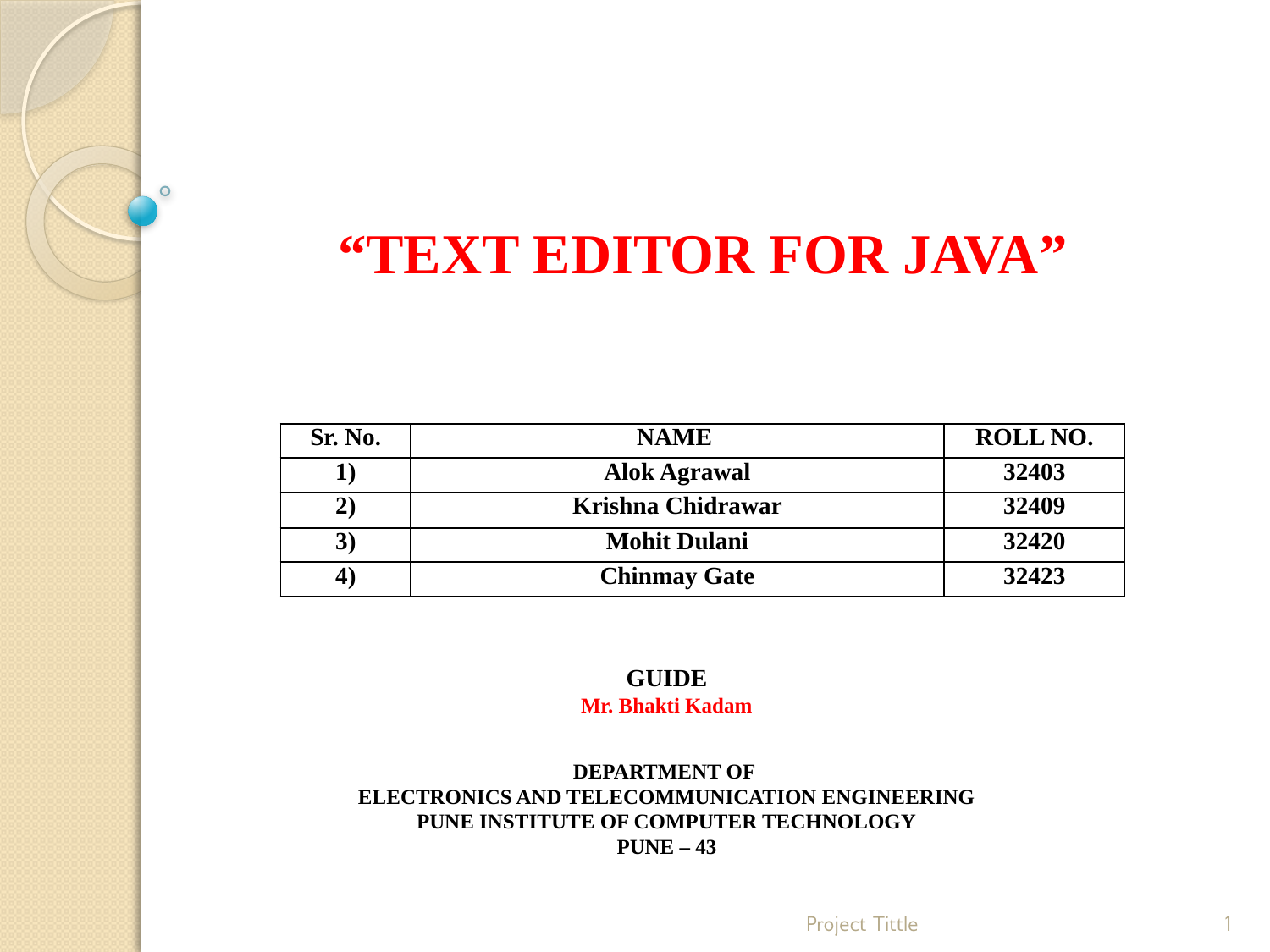

“Text Editor for java”

| Sr. No. | NAME | ROLL NO. |
| --- | --- | --- |
| 1) | Alok Agrawal | 32403 |
| 2) | Krishna Chidrawar | 32409 |
| 3) | Mohit Dulani | 32420 |
| 4) | Chinmay Gate | 32423 |
GUIDE
Mr. Bhakti Kadam

DEPARTMENT OF
ELECTRONICS AND TELECOMMUNICATION ENGINEERING
PUNE INSTITUTE OF COMPUTER TECHNOLOGY
PUNE – 43
Project Tittle
1